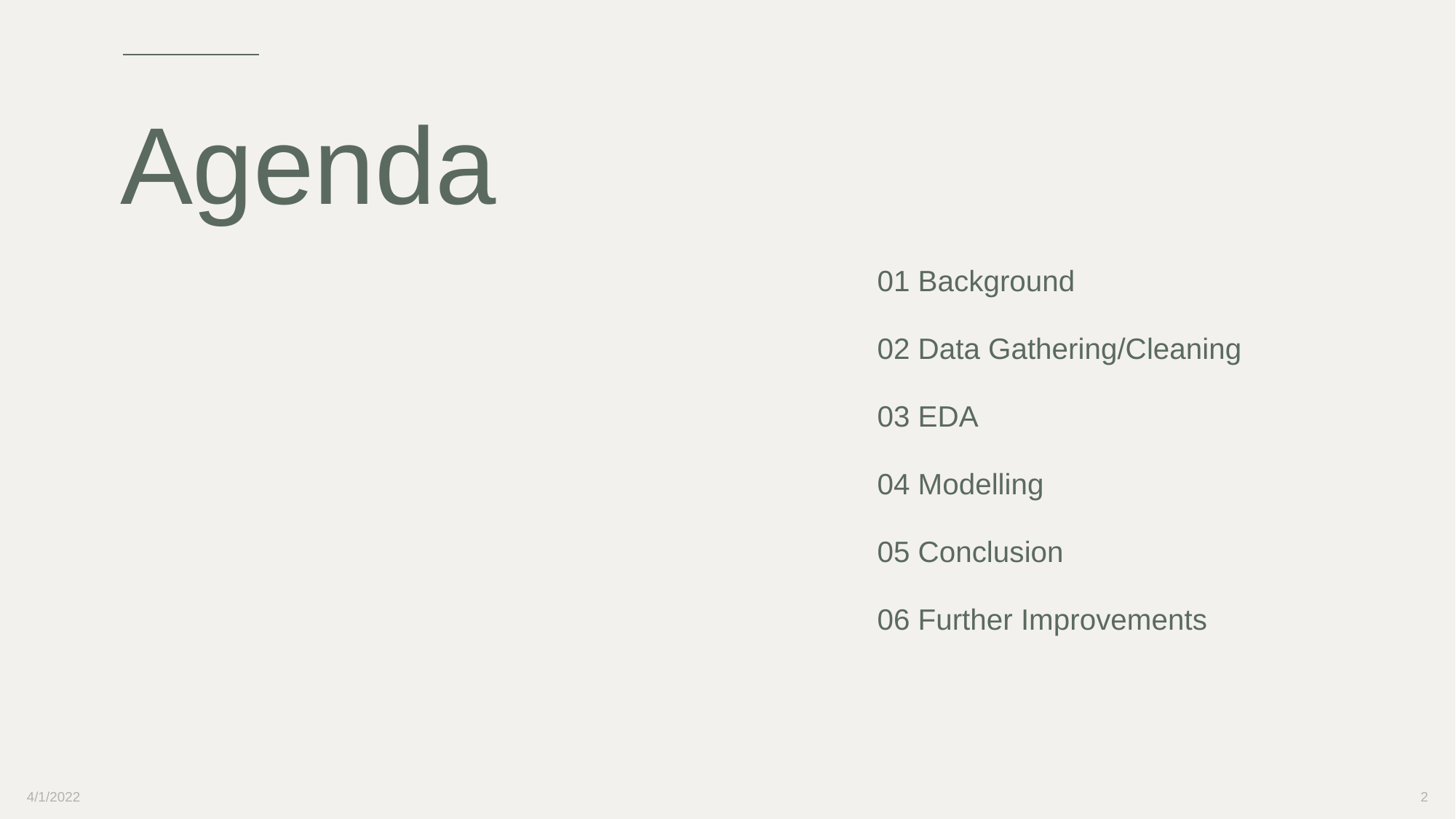

# Agenda
01 Background
02 Data Gathering/Cleaning
03 EDA
04 Modelling
05 Conclusion
06 Further Improvements

4/1/2022
2